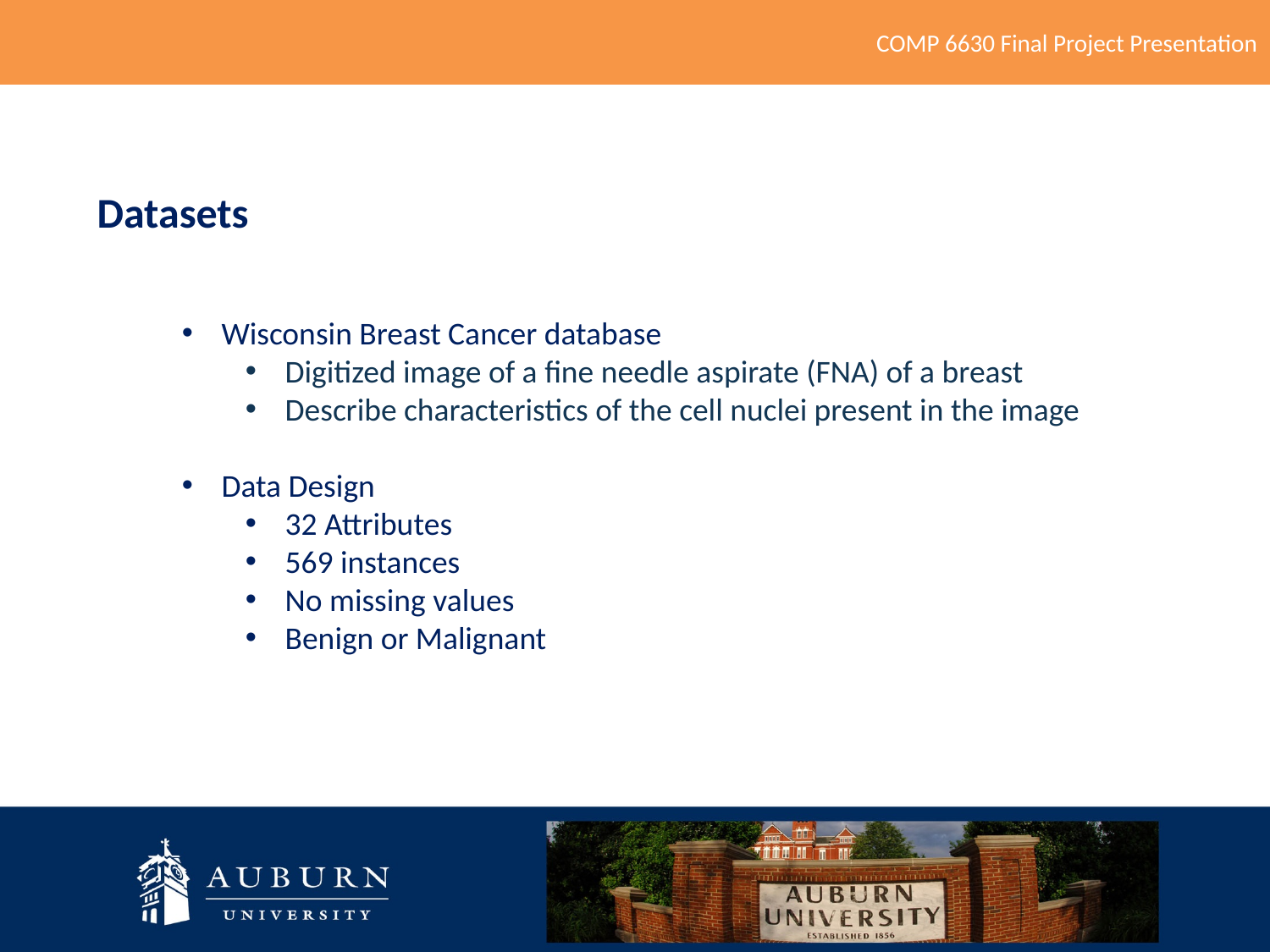

COMP 6630 Final Project Presentation
Datasets
Wisconsin Breast Cancer database
Digitized image of a fine needle aspirate (FNA) of a breast
Describe characteristics of the cell nuclei present in the image

Data Design
32 Attributes
569 instances
No missing values
Benign or Malignant